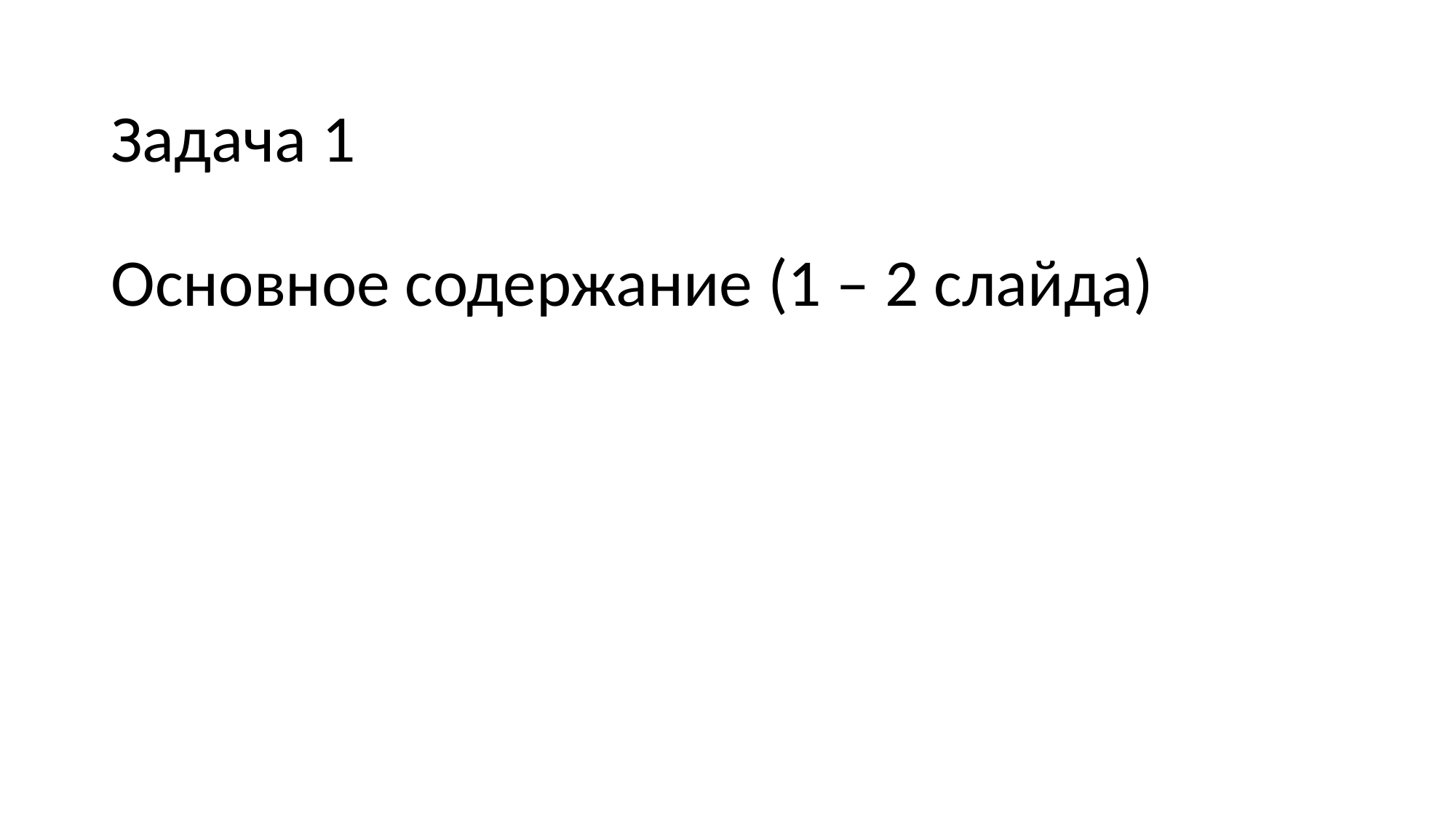

# Задача 1 Основное содержание (1 – 2 слайда)